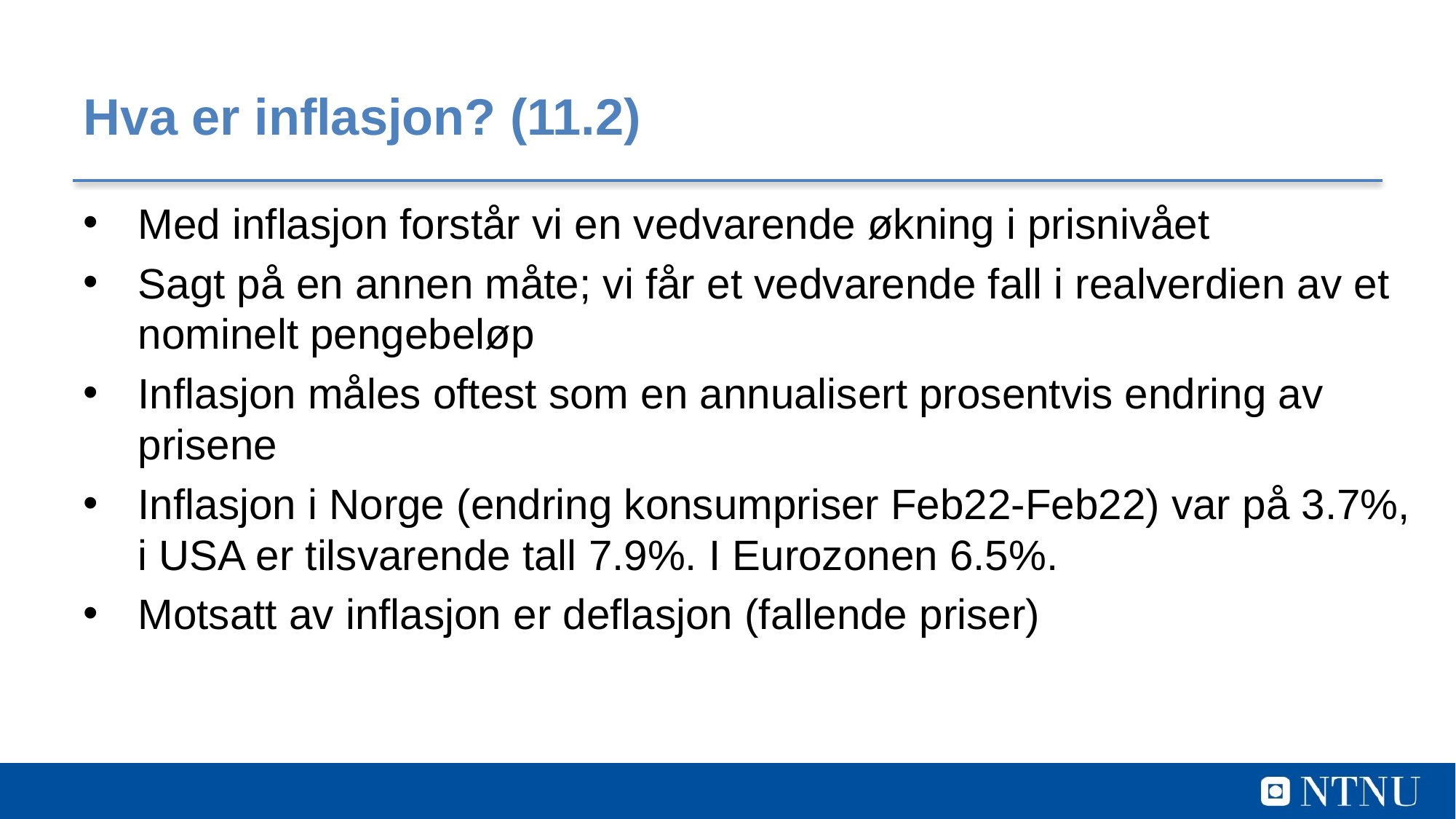

# Hva er inflasjon? (11.2)
Med inflasjon forstår vi en vedvarende økning i prisnivået
Sagt på en annen måte; vi får et vedvarende fall i realverdien av et nominelt pengebeløp
Inflasjon måles oftest som en annualisert prosentvis endring av prisene
Inflasjon i Norge (endring konsumpriser Feb22-Feb22) var på 3.7%, i USA er tilsvarende tall 7.9%. I Eurozonen 6.5%.
Motsatt av inflasjon er deflasjon (fallende priser)